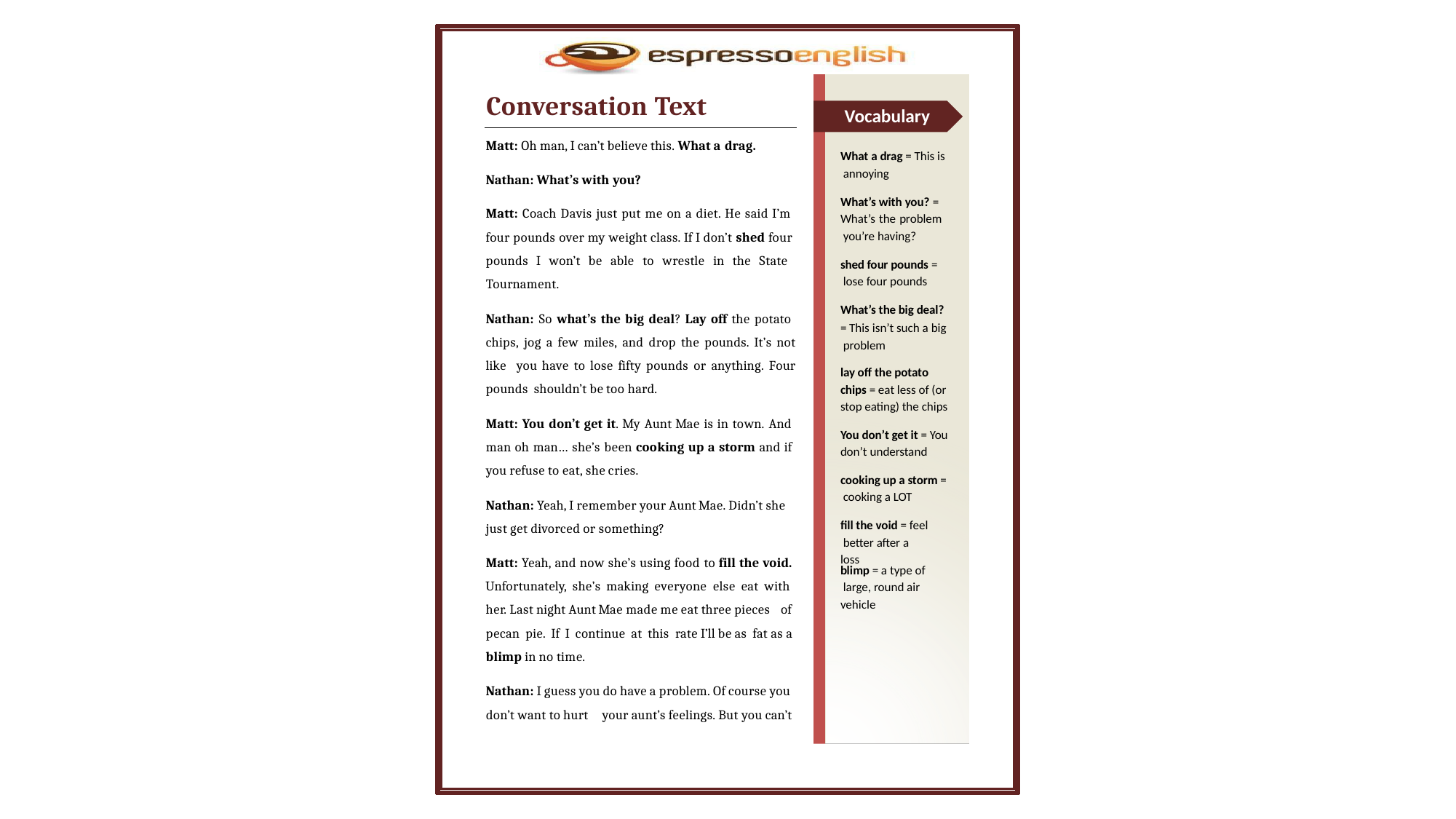

Conversation Text

Vocabulary

Matt: Oh man, I can’t believe this. What a drag.
What a drag = This is  annoying

Nathan: What’s with you?
What’s with you? =  What’s the problem  you’re having?
Matt: Coach Davis just put me on a diet. He said I’m  four pounds over my weight class. If I don’t shed four  pounds I won’t be able to wrestle in the State  Tournament.
shed four pounds =  lose four pounds
What’s the big deal?
= This isn’t such a big  problem
Nathan: So what’s the big deal? Lay off the potato  chips, jog a few miles, and drop the pounds. It’s not like  you have to lose fifty pounds or anything. Four pounds  shouldn’t be too hard.
lay off the potato  chips = eat less of (or  stop eating) the chips
Matt: You don’t get it. My Aunt Mae is in town. And  man oh man… she’s been cooking up a storm and if  you refuse to eat, she cries.
You don’t get it = You  don’t understand
cooking up a storm =  cooking a LOT
Nathan: Yeah, I remember your Aunt Mae. Didn’t she  just get divorced or something?
fill the void = feel  better after a loss
Matt: Yeah, and now she’s using food to fill the void.  Unfortunately, she’s making everyone else eat with  her. Last night Aunt Mae made me eat three pieces   of
pecan  pie.  If  I  continue  at  this  rate I’ll be as  fat as a
blimp in no time.
blimp = a type of  large, round air  vehicle
Nathan: I guess you do have a problem. Of course you  don’t want to hurt    your aunt’s feelings. But you can’t